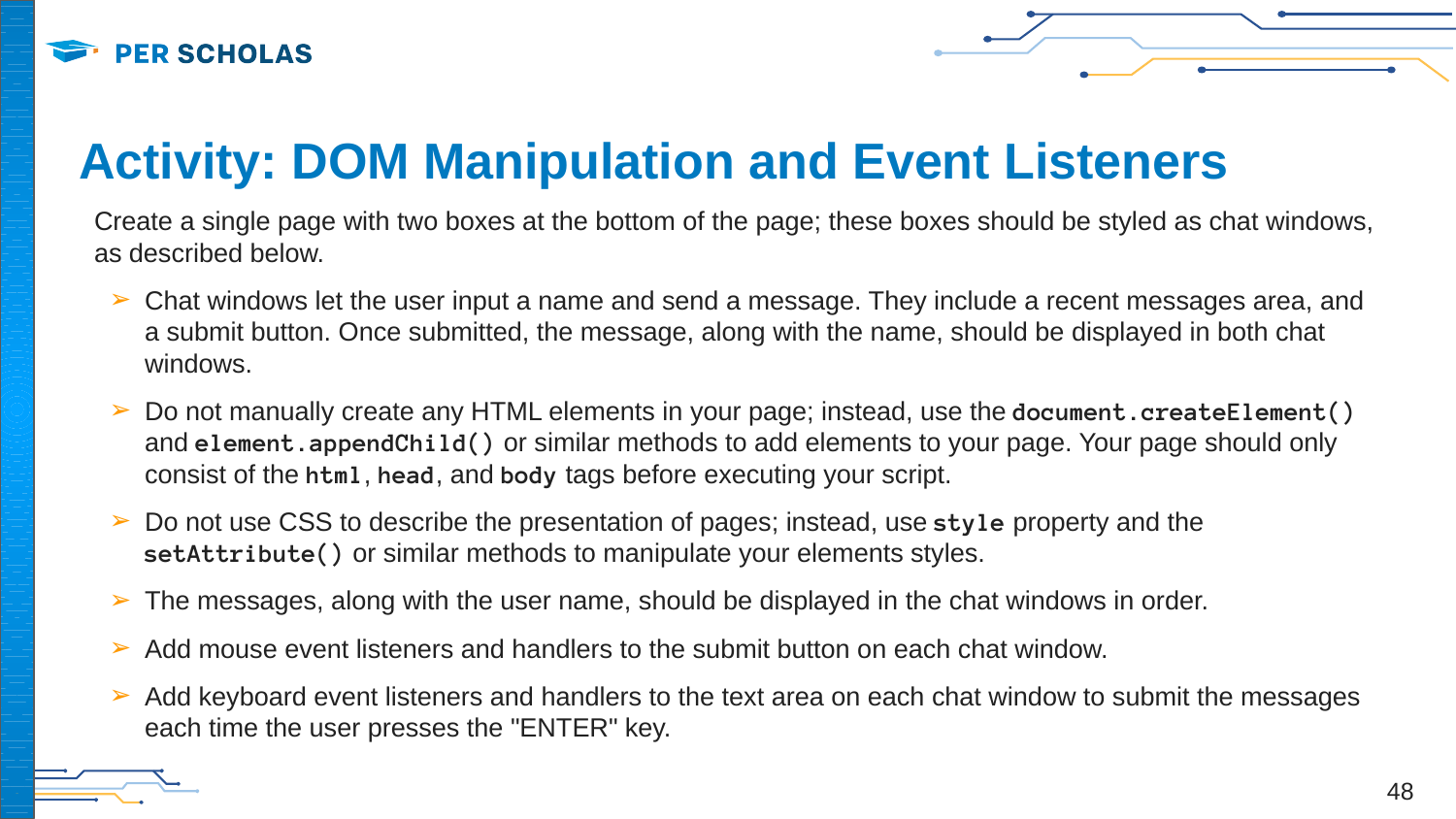

# Activity: DOM Manipulation and Event Listeners
Create a single page with two boxes at the bottom of the page; these boxes should be styled as chat windows, as described below.
Chat windows let the user input a name and send a message. They include a recent messages area, and a submit button. Once submitted, the message, along with the name, should be displayed in both chat windows.
Do not manually create any HTML elements in your page; instead, use the document.createElement() and element.appendChild() or similar methods to add elements to your page. Your page should only consist of the html, head, and body tags before executing your script.
Do not use CSS to describe the presentation of pages; instead, use style property and the setAttribute() or similar methods to manipulate your elements styles.
The messages, along with the user name, should be displayed in the chat windows in order.
Add mouse event listeners and handlers to the submit button on each chat window.
Add keyboard event listeners and handlers to the text area on each chat window to submit the messages each time the user presses the "ENTER" key.
48